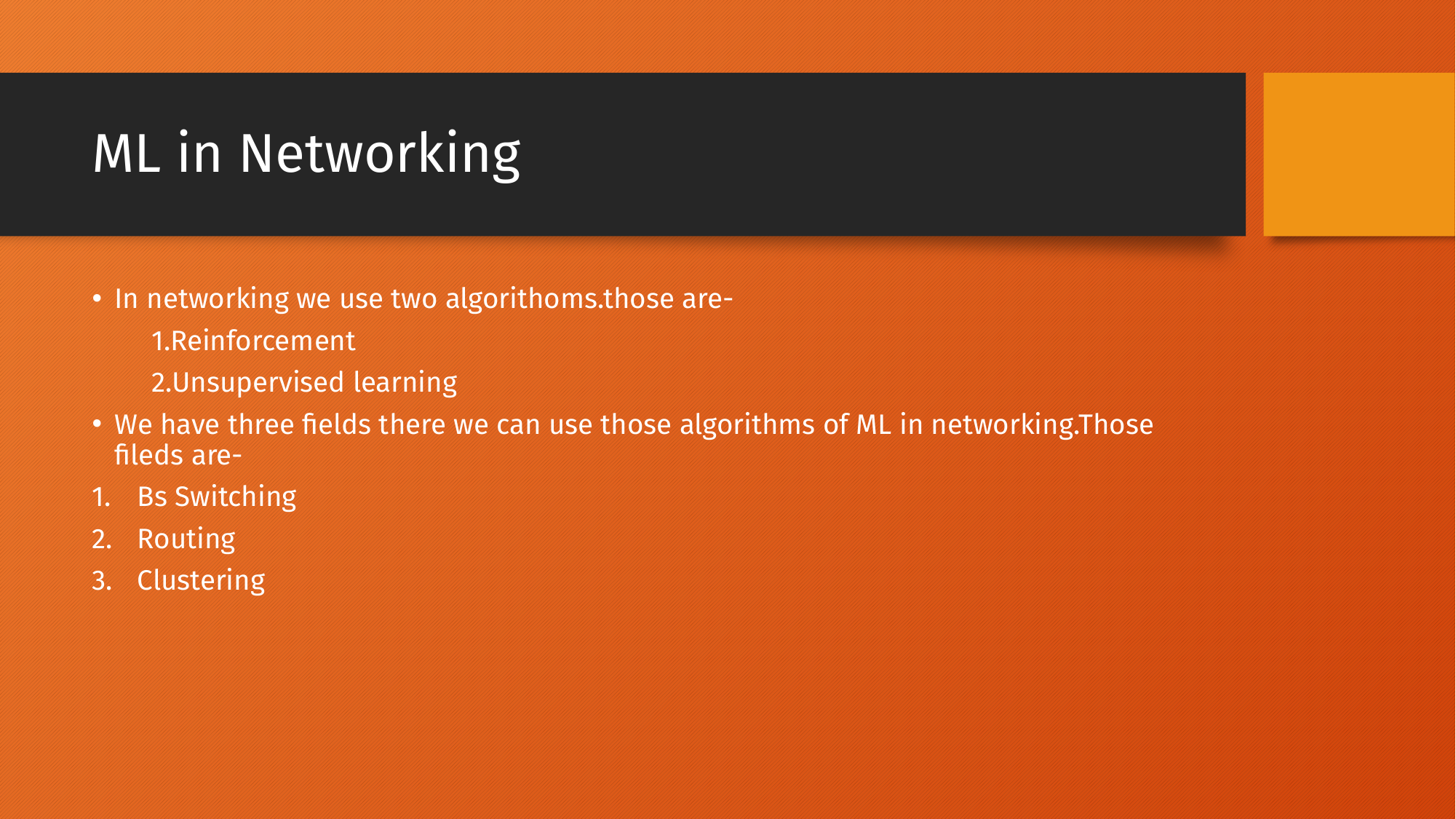

# ML in Networking
In networking we use two algorithoms.those are-
        1.Reinforcement
        2.Unsupervised learning
We have three fields there we can use those algorithms of ML in networking.Those fileds are-
Bs Switching
Routing
Clustering